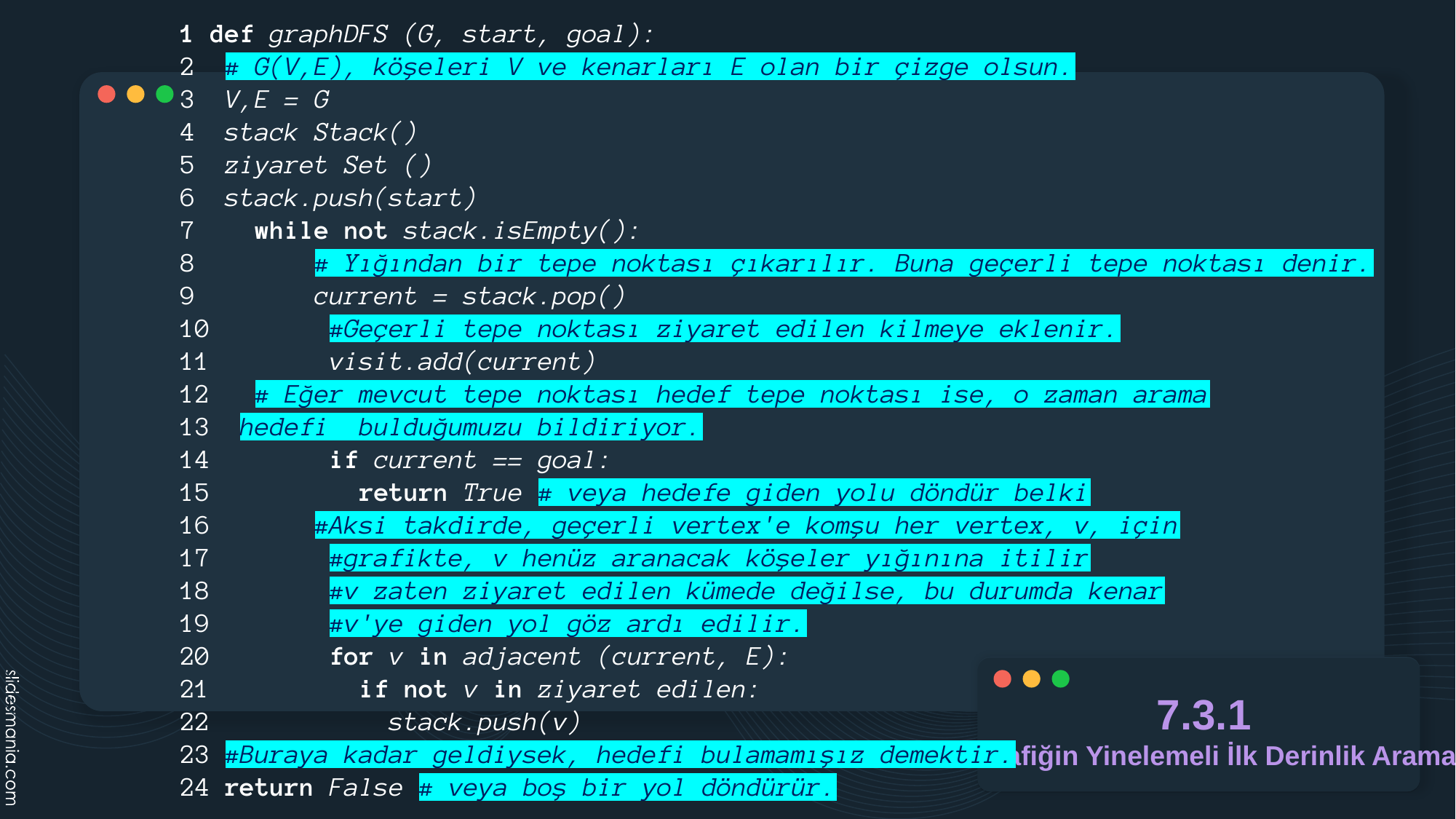

1 def graphDFS (G, start, goal):
2  # G(V,E), köşeleri V ve kenarları E olan bir çizge olsun.
3  V,E = G
4  stack Stack()
5  ziyaret Set ()
6  stack.push(start)
7    while not stack.isEmpty():
8        # Yığından bir tepe noktası çıkarılır. Buna geçerli tepe noktası denir.
9        current = stack.pop()
10        #Geçerli tepe noktası ziyaret edilen kilmeye eklenir.
11        visit.add(current)
12   # Eğer mevcut tepe noktası hedef tepe noktası ise, o zaman arama 13  hedefi  bulduğumuzu bildiriyor.
14        if current == goal:
15          return True # veya hedefe giden yolu döndür belki
16       #Aksi takdirde, geçerli vertex'e komşu her vertex, v, için
17        #grafikte, v henüz aranacak köşeler yığınına itilir
18        #v zaten ziyaret edilen kümede değilse, bu durumda kenar
19        #v'ye giden yol göz ardı edilir.
20        for v in adjacent (current, E):
21          if not v in ziyaret edilen:
22            stack.push(v)
23 #Buraya kadar geldiysek, hedefi bulamamışız demektir.
24 return False # veya boş bir yol döndürür.
7.3.1
Bir Grafiğin Yinelemeli İlk Derinlik Araması